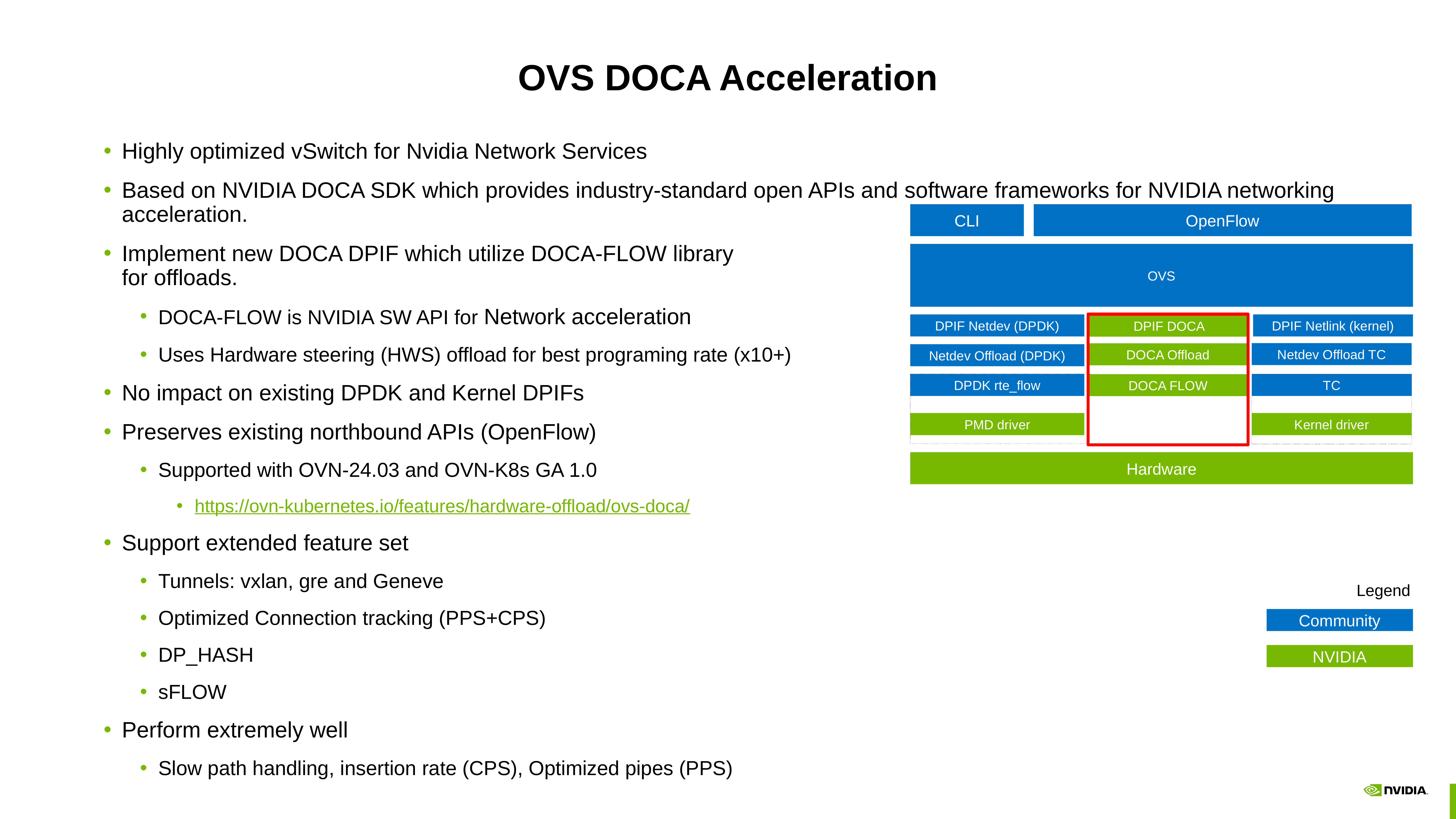

# OVS DOCA Acceleration
Highly optimized vSwitch for Nvidia Network Services
Based on NVIDIA DOCA SDK which provides industry-standard open APIs and software frameworks for NVIDIA networking acceleration.
Implement new DOCA DPIF which utilize DOCA-FLOW library
for offloads.
DOCA-FLOW is NVIDIA SW API for Network acceleration
Uses Hardware steering (HWS) offload for best programing rate (x10+)
No impact on existing DPDK and Kernel DPIFs
Preserves existing northbound APIs (OpenFlow)
Supported with OVN-24.03 and OVN-K8s GA 1.0
https://ovn-kubernetes.io/features/hardware-offload/ovs-doca/
Support extended feature set
Tunnels: vxlan, gre and Geneve
Optimized Connection tracking (PPS+CPS)
DP_HASH
sFLOW
Perform extremely well
Slow path handling, insertion rate (CPS), Optimized pipes (PPS)

CLI
OpenFlow
OVS

DPIF Netdev (DPDK)
DPIF Netlink (kernel)
DPIF DOCA
Netdev Offload TC
DOCA Offload
Netdev Offload (DPDK)

DPDK rte_flow
TC
DOCA FLOW

PMD driver
Kernel driver
Hardware
Legend
Community
NVIDIA